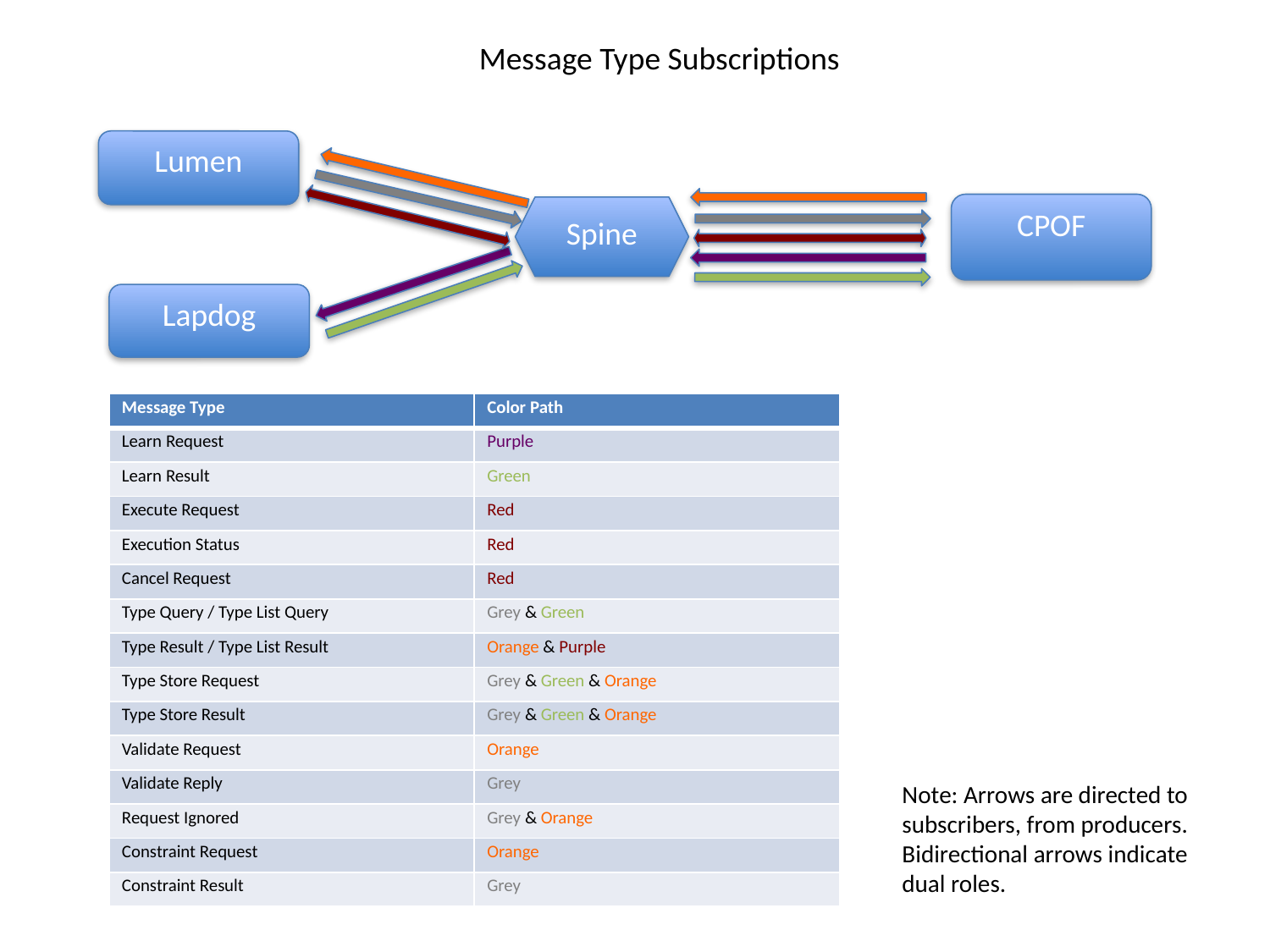

Message Type Subscriptions
Lumen

CPOF
Spine

Lapdog
| Message Type | Color Path |
| --- | --- |
| Learn Request | Purple |
| Learn Result | Green |
| Execute Request | Red |
| Execution Status | Red |
| Cancel Request | Red |
| Type Query / Type List Query | Grey & Green |
| Type Result / Type List Result | Orange & Purple |
| Type Store Request | Grey & Green & Orange |
| Type Store Result | Grey & Green & Orange |
| Validate Request | Orange |
| Validate Reply | Grey |
| Request Ignored | Grey & Orange |
| Constraint Request | Orange |
| Constraint Result | Grey |
Note: Arrows are directed to subscribers, from producers. Bidirectional arrows indicate dual roles.